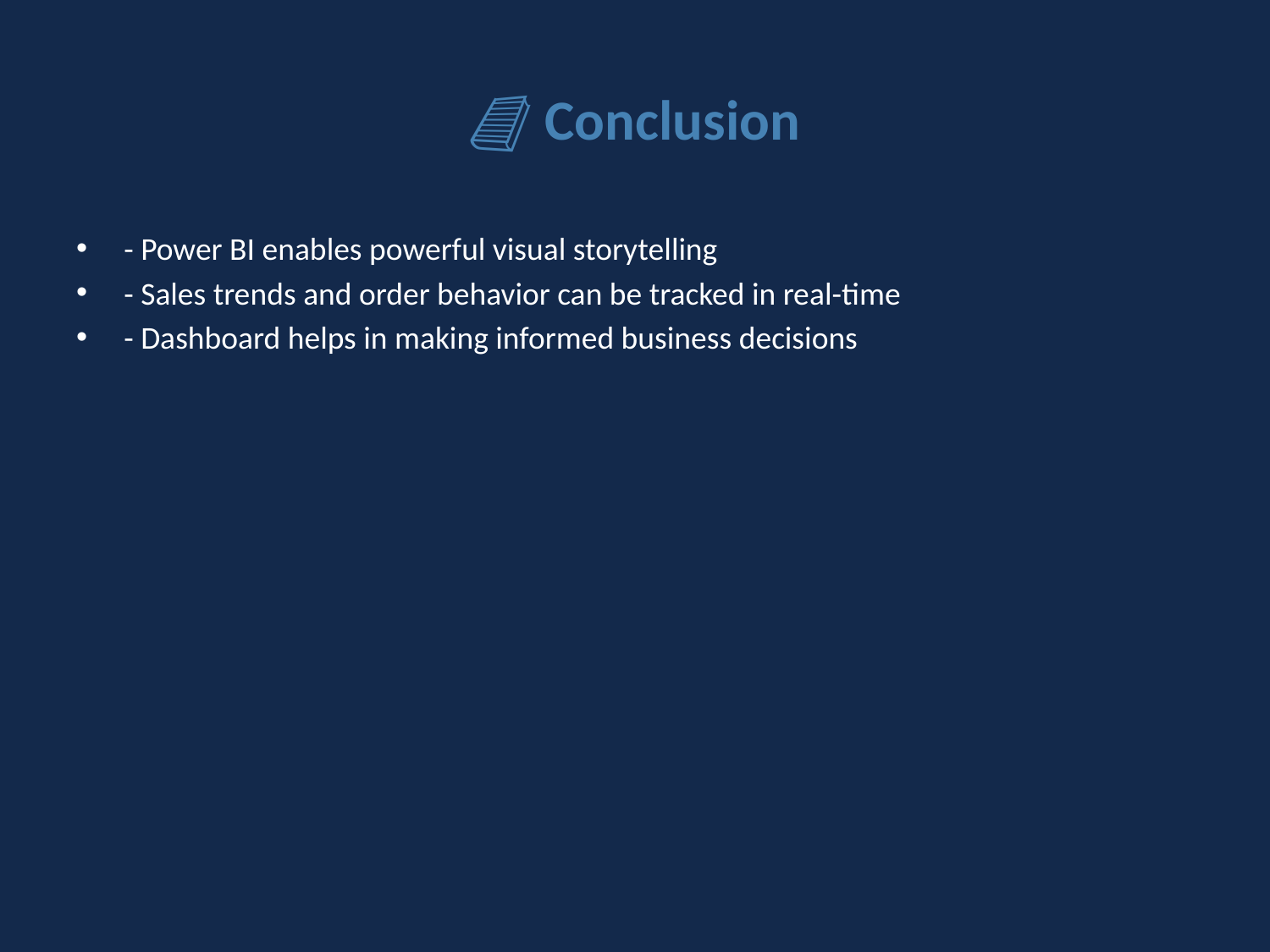

# 📘 Conclusion
- Power BI enables powerful visual storytelling
- Sales trends and order behavior can be tracked in real-time
- Dashboard helps in making informed business decisions